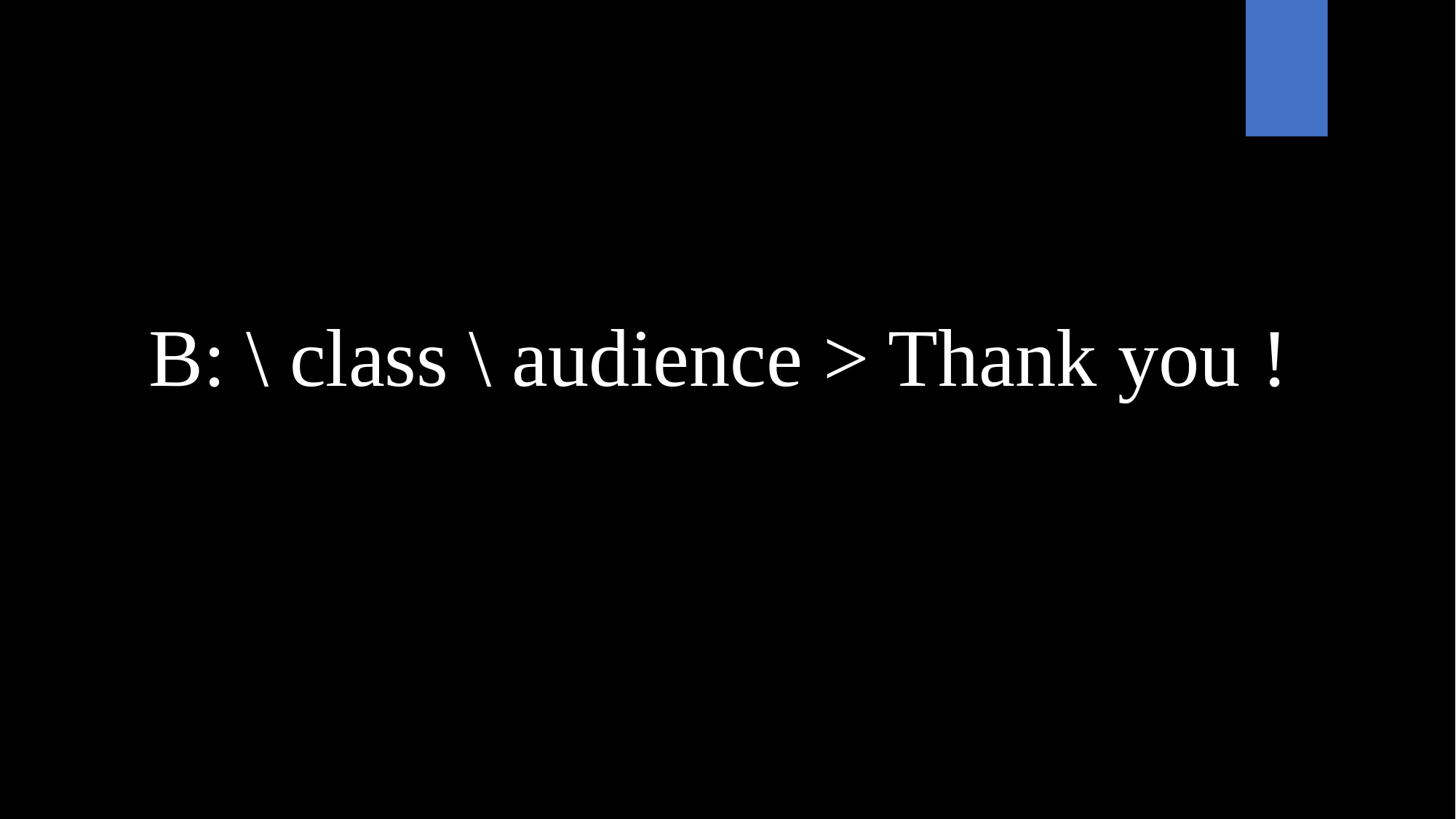

B: \ class \ audience > Thank you !